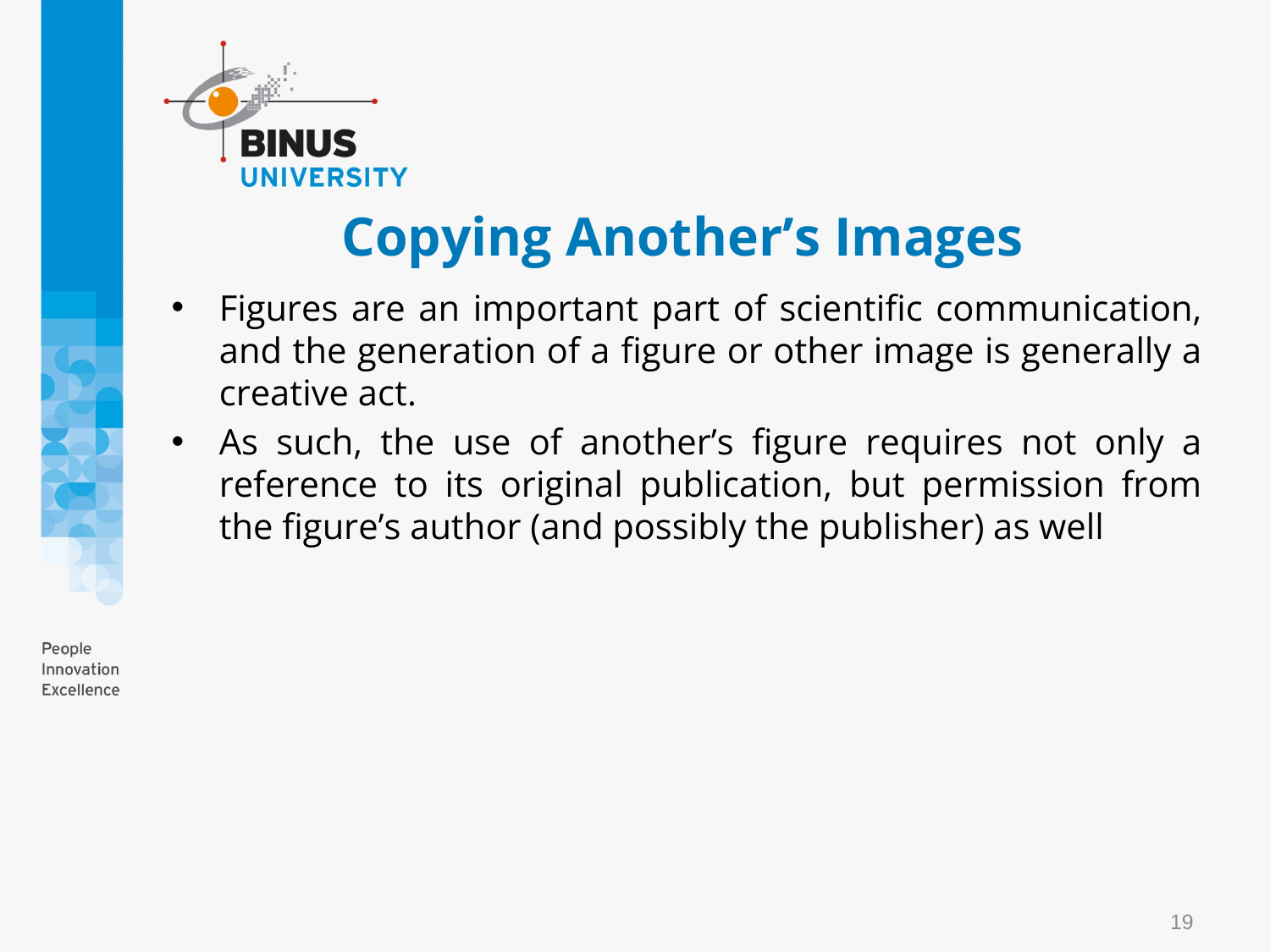

# Copying Another’s Images
Figures are an important part of scientific communication, and the generation of a figure or other image is generally a creative act.
As such, the use of another’s figure requires not only a reference to its original publication, but permission from the figure’s author (and possibly the publisher) as well

19